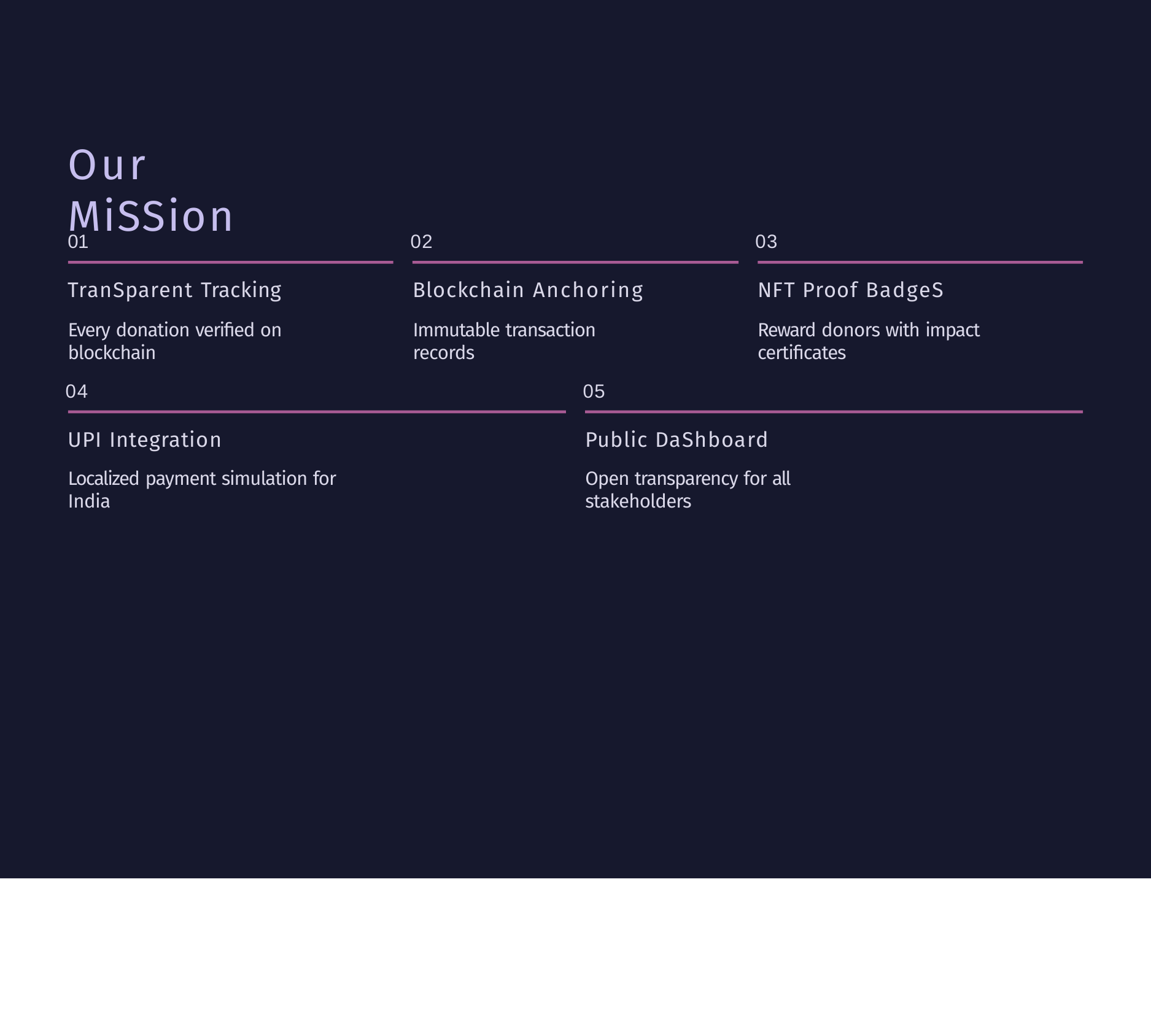

# Our Mission
01
02
03

Transparent Tracking
Blockchain Anchoring
NFT Proof Badges
Every donation verified on blockchain
Immutable transaction records
Reward donors with impact certificates
04
05

UPI Integration
Public Dashboard
Localized payment simulation for India
Open transparency for all stakeholders